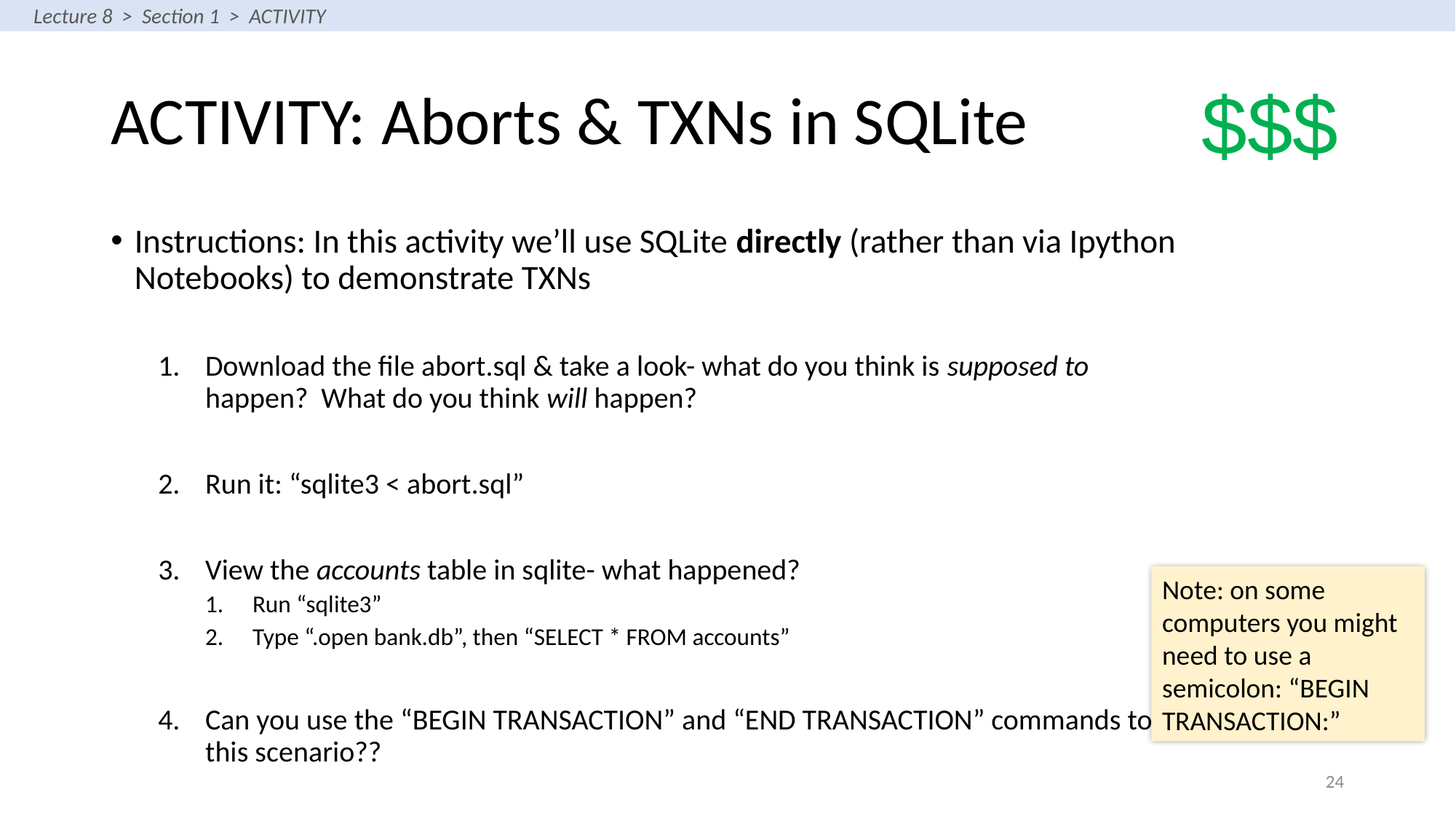

Lecture 8  >  Section 1  >  ACTIVITY
# ACTIVITY: Aborts & TXNs in SQLite
$$$
Instructions: In this activity we’ll use SQLite directly (rather than via Ipython Notebooks) to demonstrate TXNs

Download the file abort.sql & take a look- what do you think is supposed to  happen?  What do you think will happen?

Run it: “sqlite3 < abort.sql”

View the accounts table in sqlite- what happened?
Run “sqlite3”
Type “.open bank.db”, then “SELECT * FROM accounts”

Can you use the “BEGIN TRANSACTION” and “END TRANSACTION” commands to fix this scenario??
Note: on some computers you might need to use a semicolon: “BEGIN TRANSACTION:”
24